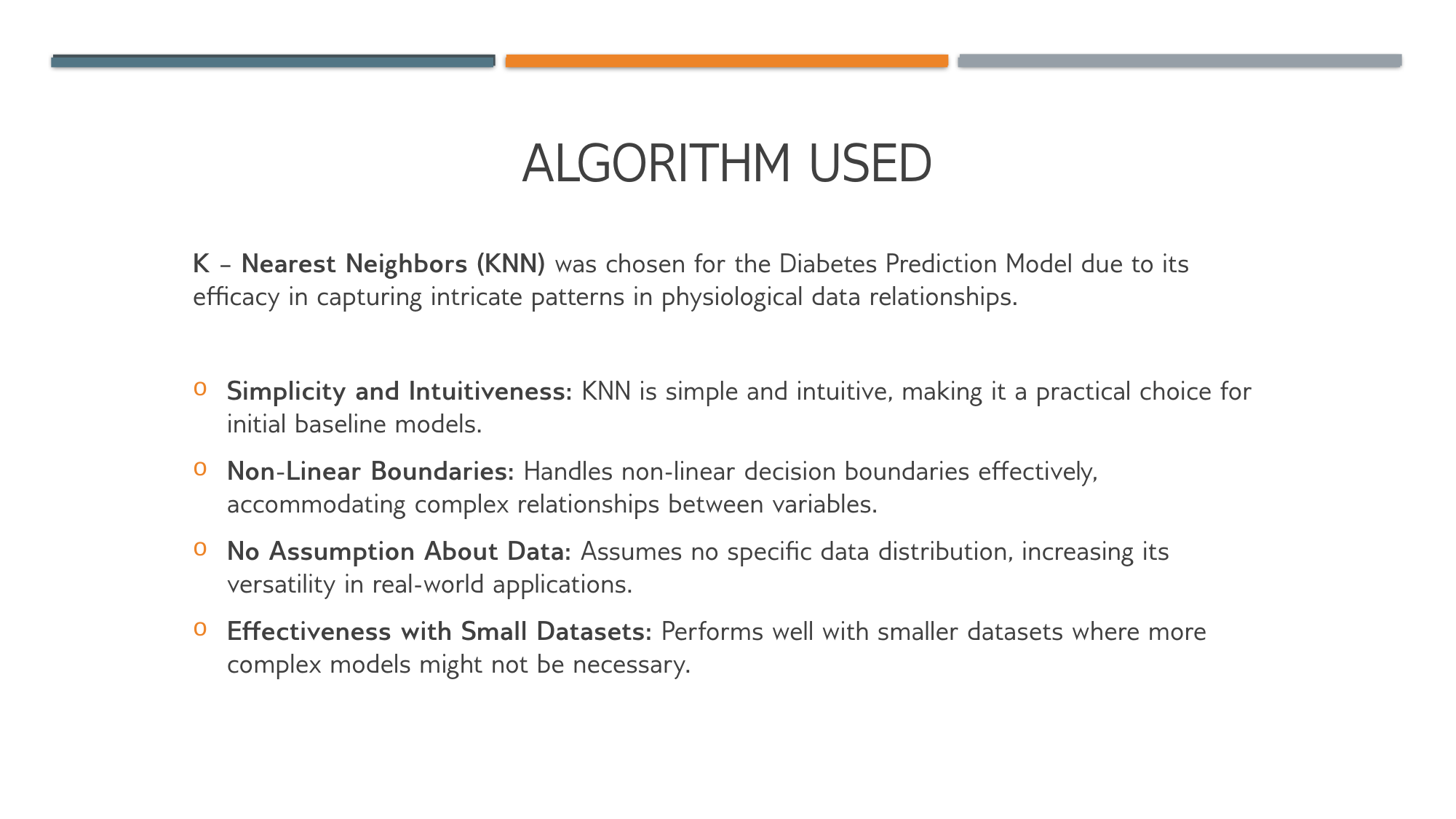

# ALGORITHM USED
K – Nearest Neighbors (KNN) was chosen for the Diabetes Prediction Model due to its efficacy in capturing intricate patterns in physiological data relationships.

Simplicity and Intuitiveness: KNN is simple and intuitive, making it a practical choice for initial baseline models.
Non-Linear Boundaries: Handles non-linear decision boundaries effectively, accommodating complex relationships between variables.
No Assumption About Data: Assumes no specific data distribution, increasing its versatility in real-world applications.
Effectiveness with Small Datasets: Performs well with smaller datasets where more complex models might not be necessary.